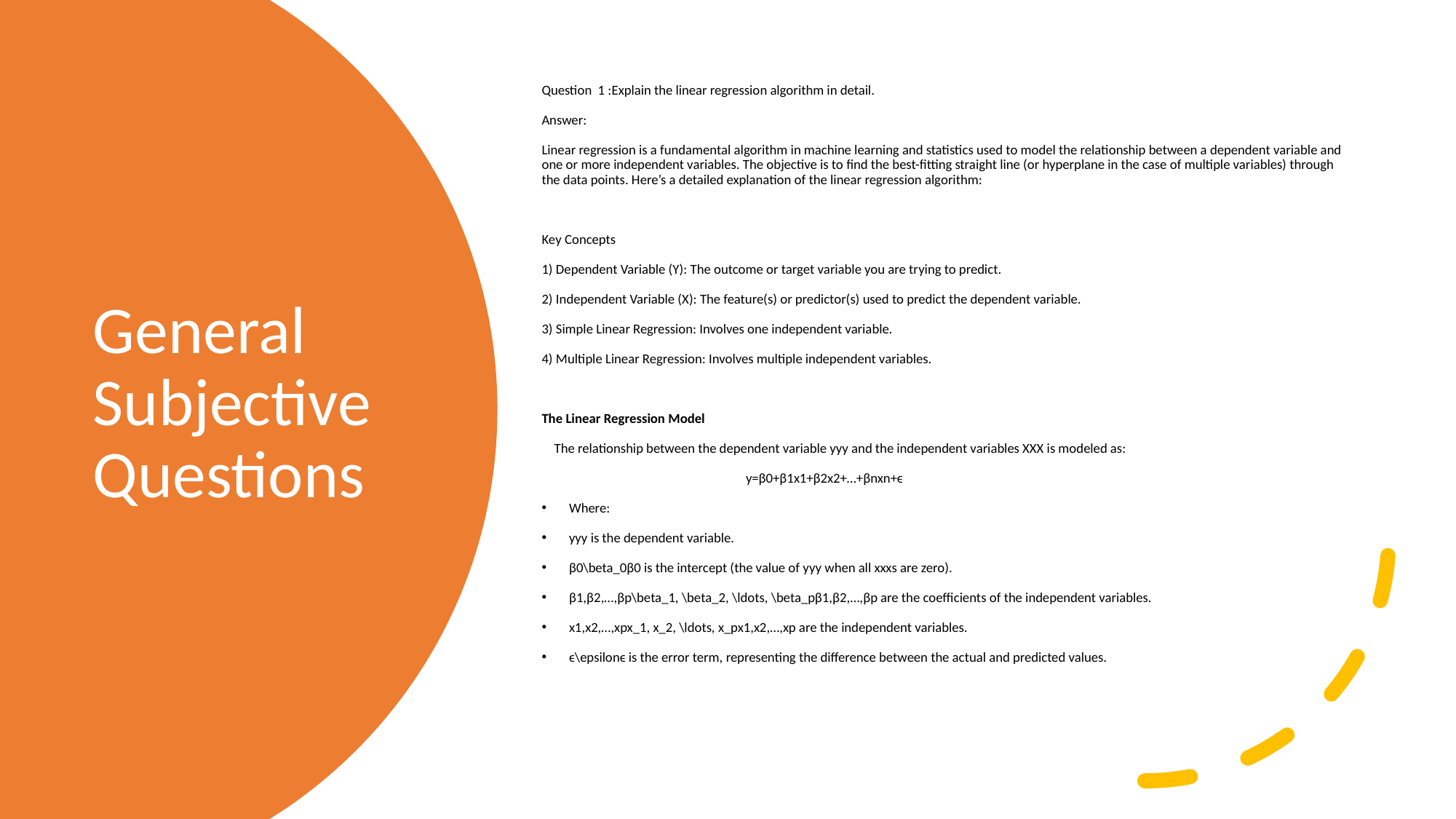

Question  1 :Explain the linear regression algorithm in detail.
Answer:
Linear regression is a fundamental algorithm in machine learning and statistics used to model the relationship between a dependent variable and one or more independent variables. The objective is to find the best-fitting straight line (or hyperplane in the case of multiple variables) through the data points. Here’s a detailed explanation of the linear regression algorithm:

Key Concepts
1) Dependent Variable (Y): The outcome or target variable you are trying to predict.
2) Independent Variable (X): The feature(s) or predictor(s) used to predict the dependent variable.
3) Simple Linear Regression: Involves one independent variable.
4) Multiple Linear Regression: Involves multiple independent variables.

The Linear Regression Model
    The relationship between the dependent variable yyy and the independent variables XXX is modeled as:
                                                                  y=β0​+β1​x1​+β2​x2​+…+βn​xn+ϵ
Where:
yyy is the dependent variable.
β0\beta_0β0​ is the intercept (the value of yyy when all xxxs are zero).
β1,β2,…,βp\beta_1, \beta_2, \ldots, \beta_pβ1​,β2​,…,βp​ are the coefficients of the independent variables.
x1,x2,…,xpx_1, x_2, \ldots, x_px1​,x2​,…,xp​ are the independent variables.
ϵ\epsilonϵ is the error term, representing the difference between the actual and predicted values.

# General Subjective Questions